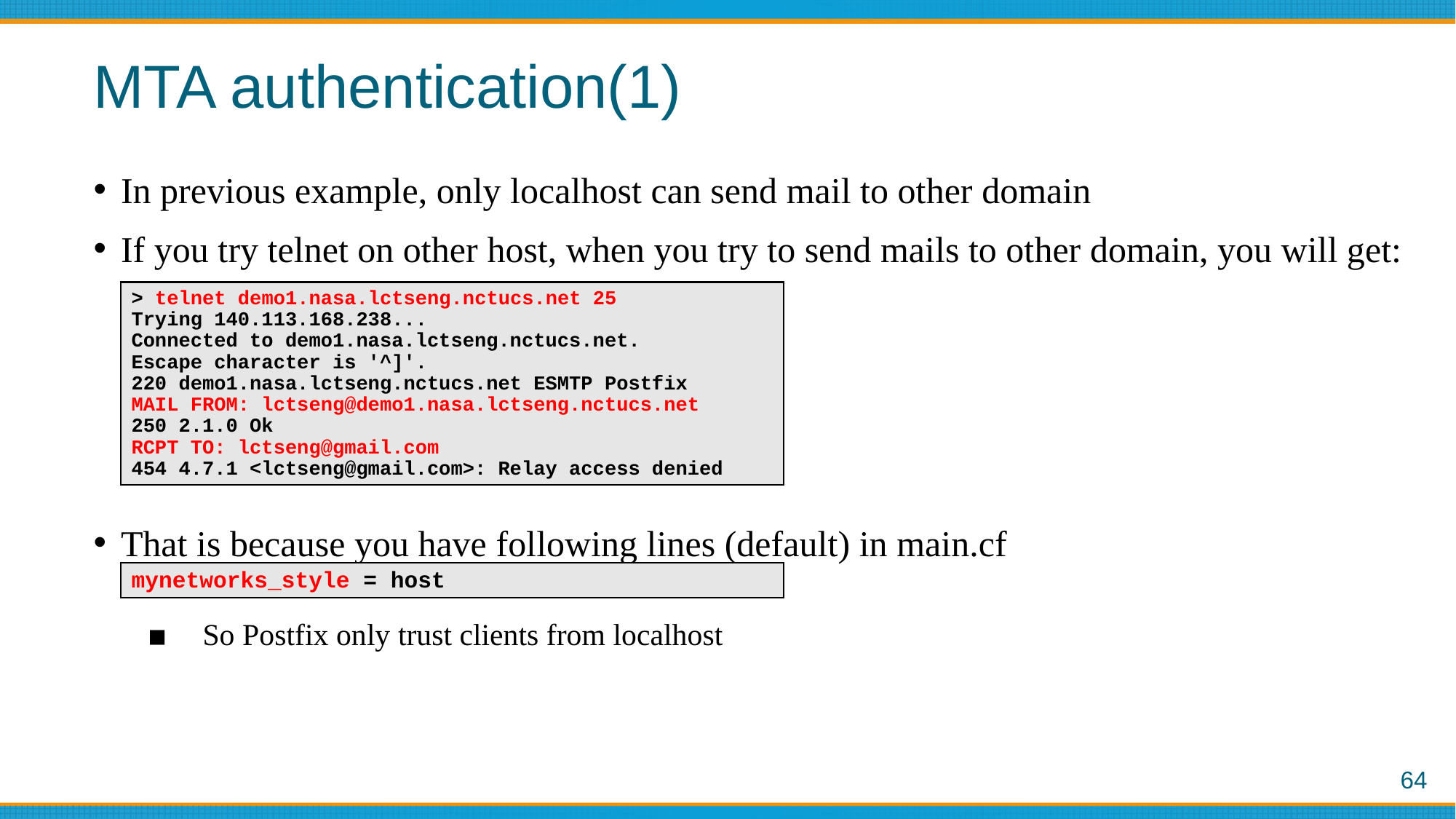

# MTA authentication(1)
In previous example, only localhost can send mail to other domain
If you try telnet on other host, when you try to send mails to other domain, you will get:

That is because you have following lines (default) in main.cf

So Postfix only trust clients from localhost
> telnet demo1.nasa.lctseng.nctucs.net 25
Trying 140.113.168.238...
Connected to demo1.nasa.lctseng.nctucs.net.
Escape character is '^]'.
220 demo1.nasa.lctseng.nctucs.net ESMTP Postfix
MAIL FROM: lctseng@demo1.nasa.lctseng.nctucs.net
250 2.1.0 Ok
RCPT TO: lctseng@gmail.com
454 4.7.1 <lctseng@gmail.com>: Relay access denied
mynetworks_style = host
64